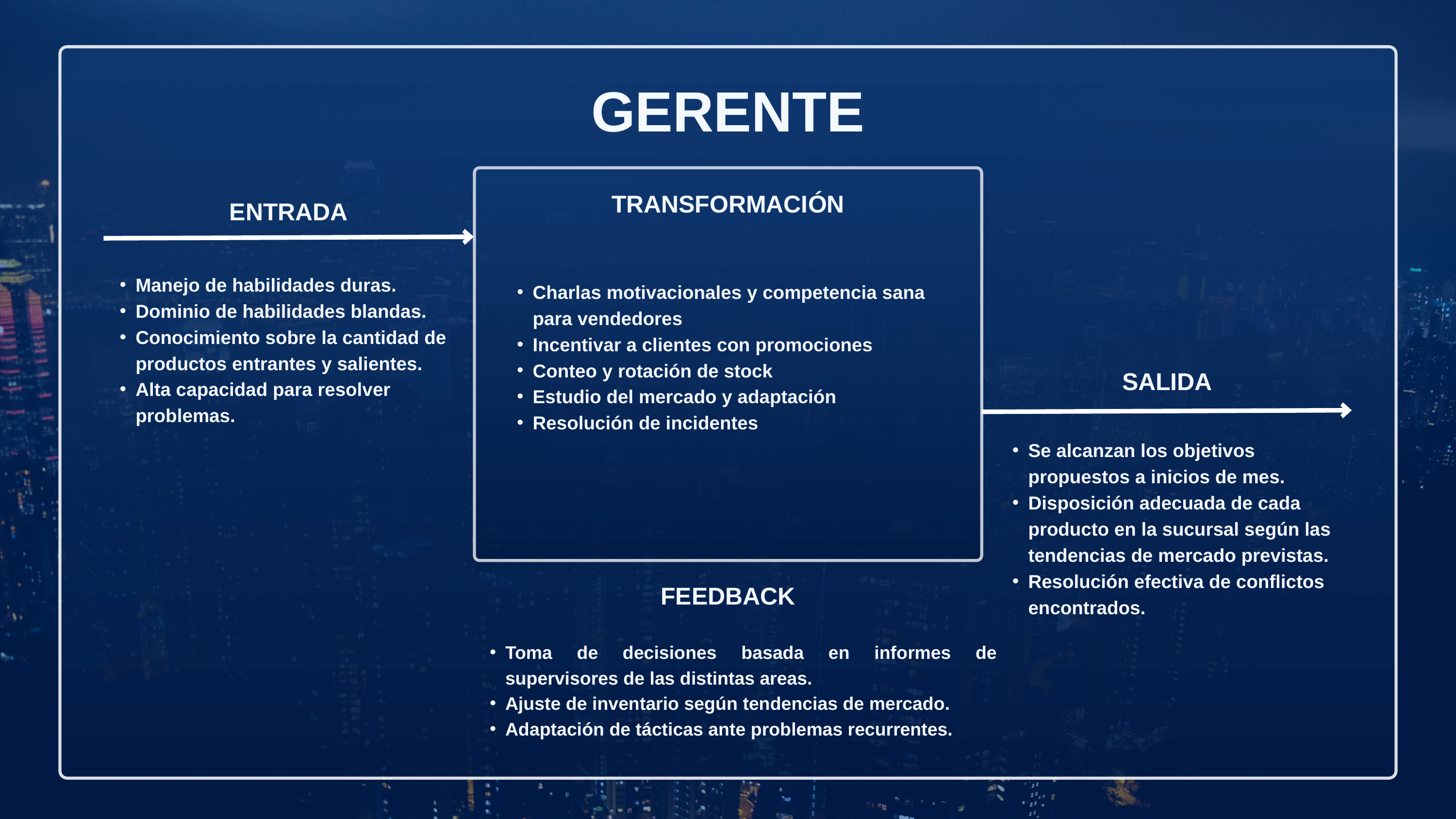

GERENTE

TRANSFORMACIÓN
ENTRADA

Manejo de habilidades duras.
Dominio de habilidades blandas.
Conocimiento sobre la cantidad de productos entrantes y salientes.
Alta capacidad para resolver problemas.

Charlas motivacionales y competencia sana para vendedores
Incentivar a clientes con promociones
Conteo y rotación de stock
Estudio del mercado y adaptación
Resolución de incidentes

SALIDA

Se alcanzan los objetivos propuestos a inicios de mes.
Disposición adecuada de cada producto en la sucursal según las tendencias de mercado previstas.
Resolución efectiva de conflictos encontrados.

FEEDBACK
Toma de decisiones basada en informes de supervisores de las distintas areas.
Ajuste de inventario según tendencias de mercado.
Adaptación de tácticas ante problemas recurrentes.